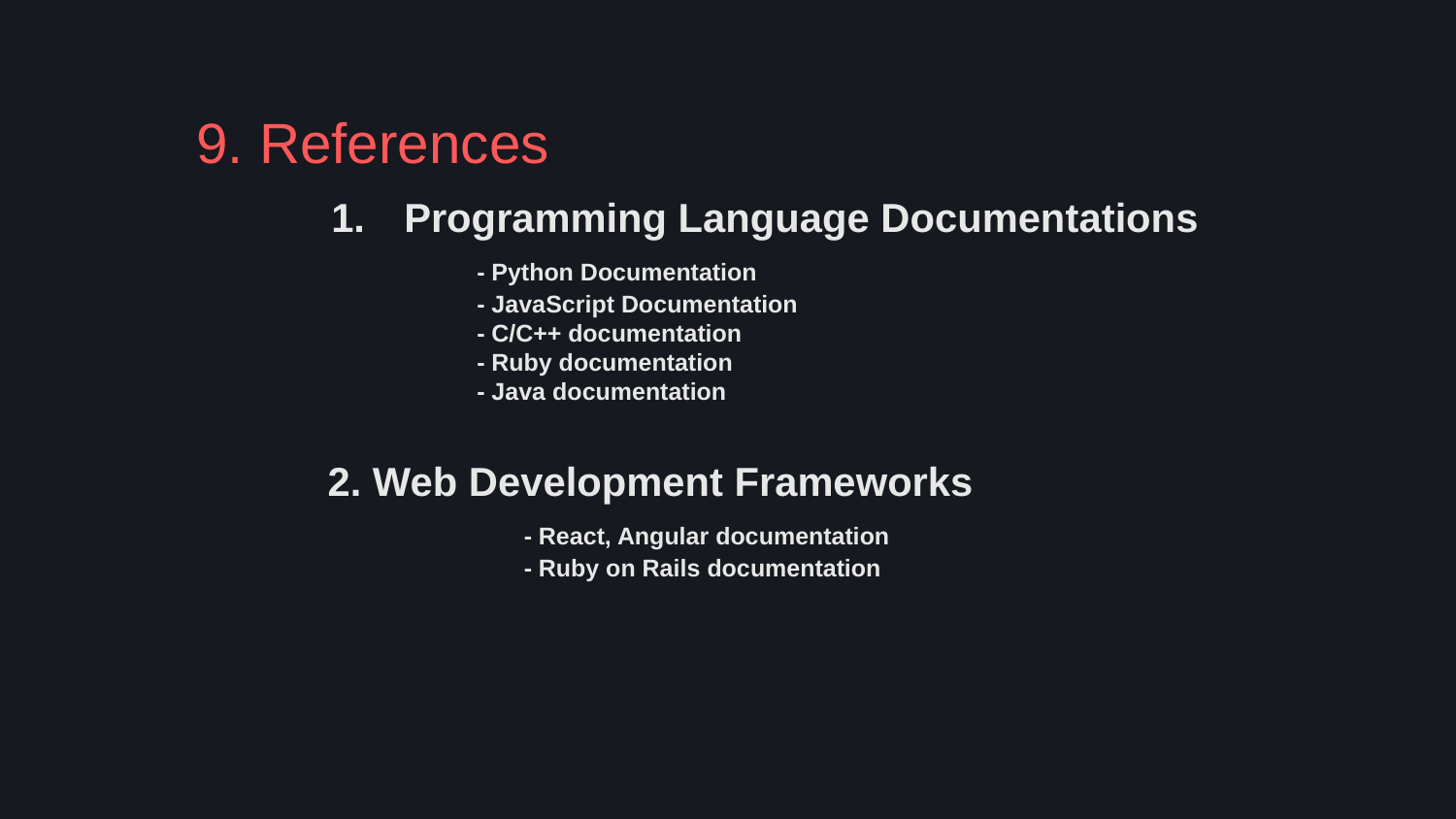

# 9. References
Programming Language Documentations
	- Python Documentation
	- JavaScript Documentation
	- C/C++ documentation
	- Ruby documentation
	- Java documentation
2. Web Development Frameworks
		- React, Angular documentation
		- Ruby on Rails documentation